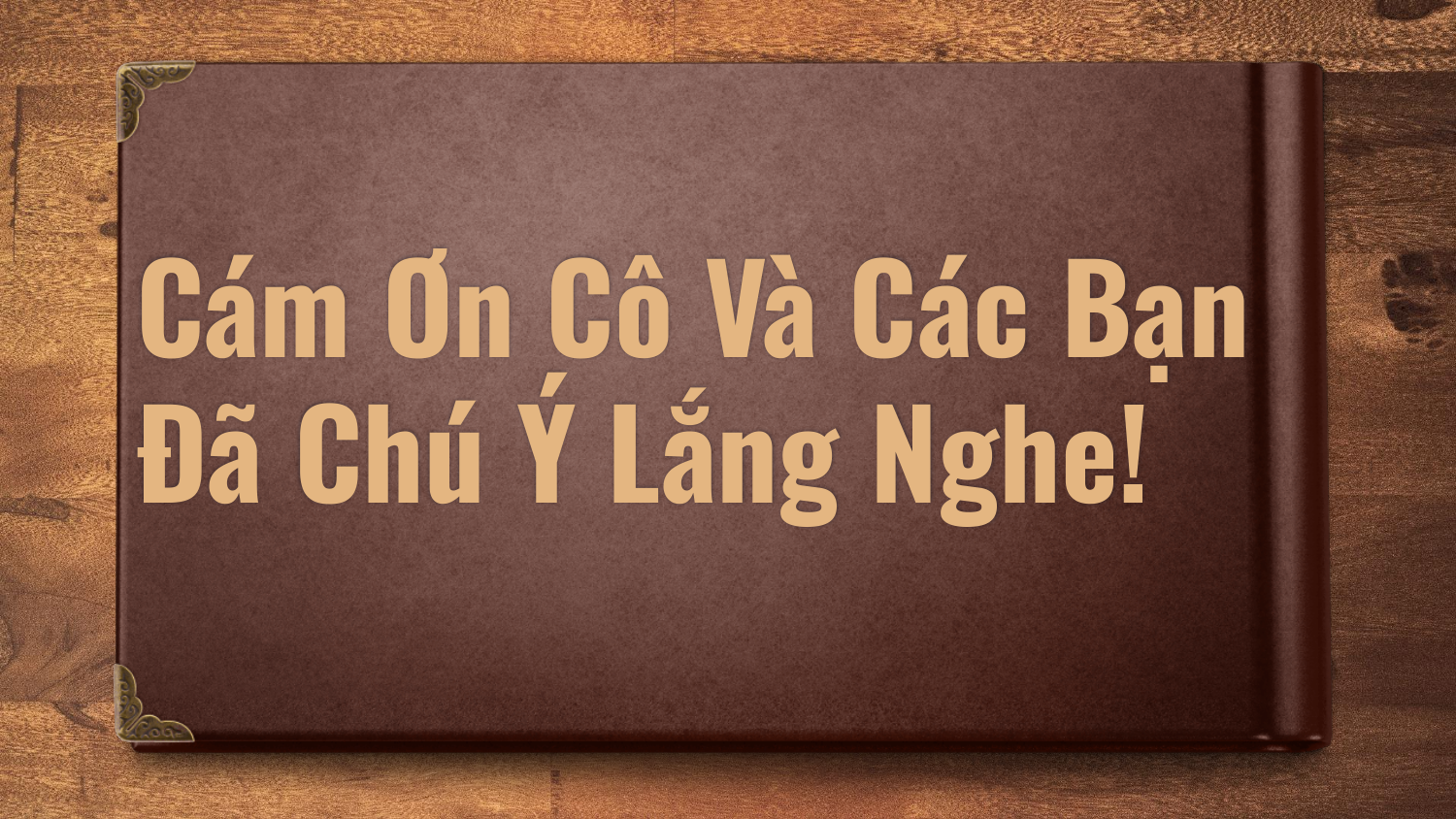

Cám Ơn Cô Và Các Bạn
Đã Chú Ý Lắng Nghe!